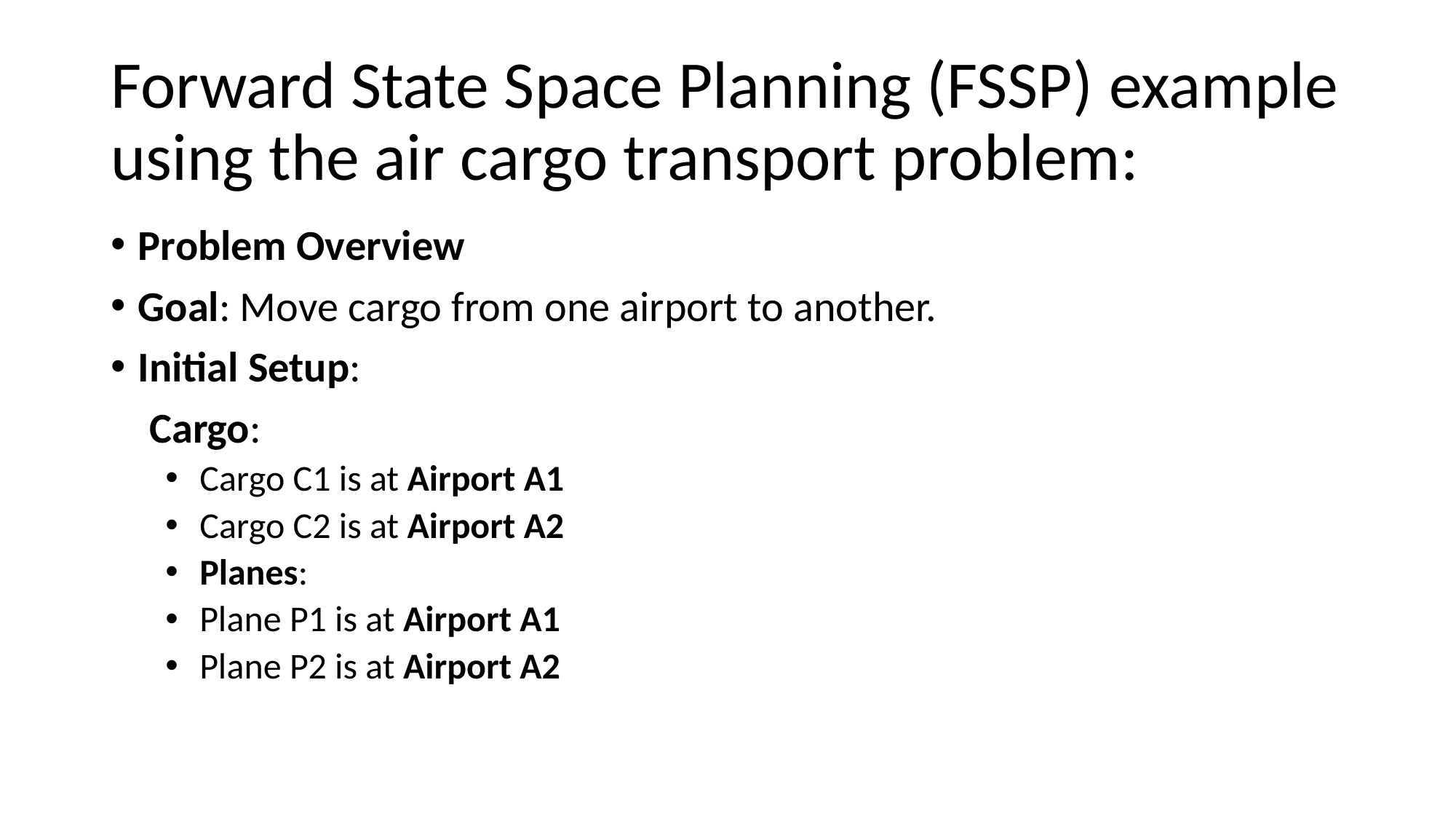

# Forward State Space Planning (FSSP) example using the air cargo transport problem:
Problem Overview
Goal: Move cargo from one airport to another.
Initial Setup:
    Cargo:
Cargo C1 is at Airport A1
Cargo C2 is at Airport A2
Planes:
Plane P1 is at Airport A1
Plane P2 is at Airport A2